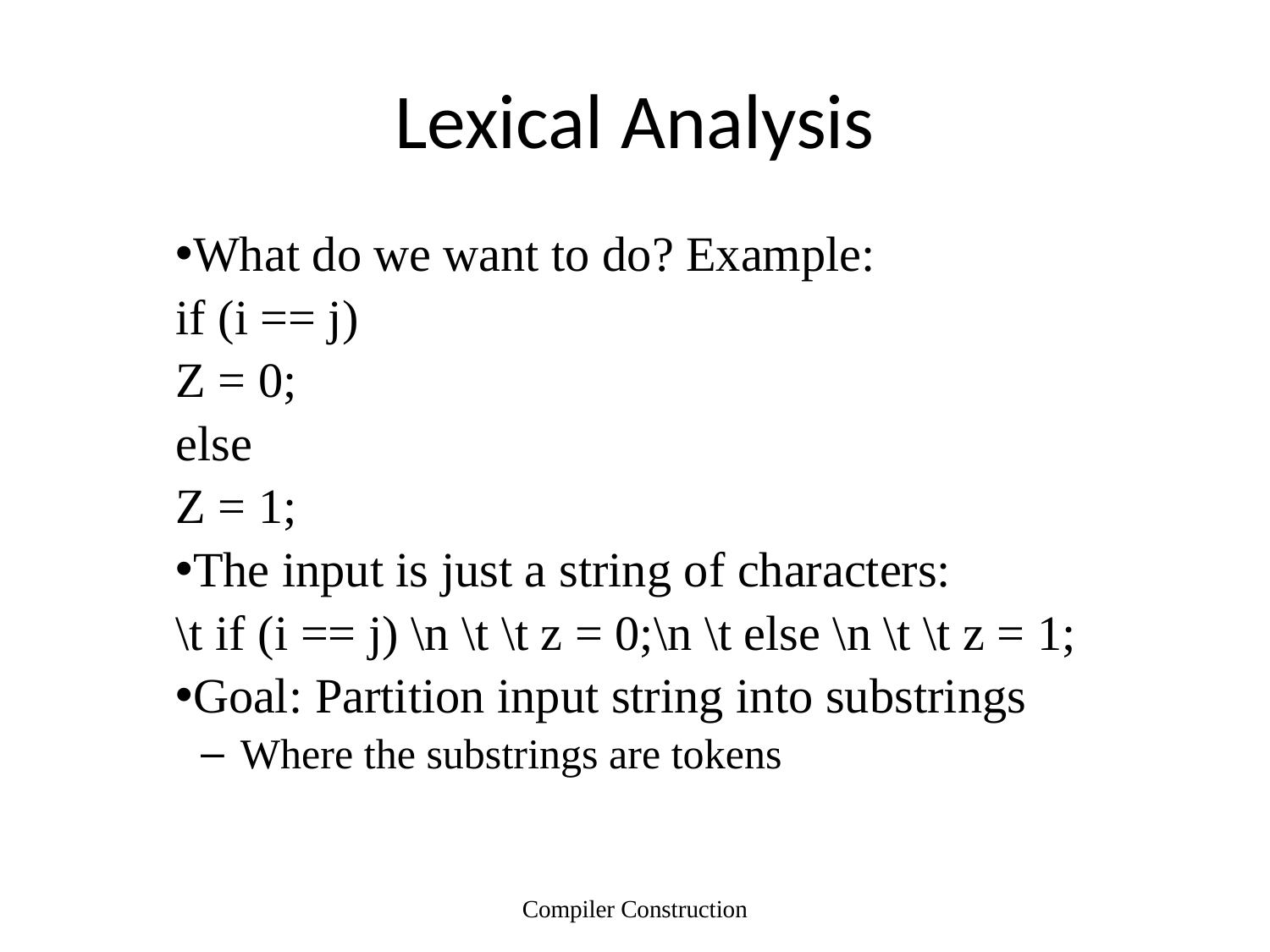

# Lexical Analysis
What do we want to do? Example:
if (i == j)
Z = 0;
else
Z = 1;
The input is just a string of characters:
\t if (i == j) \n \t \t z = 0;\n \t else \n \t \t z = 1;
Goal: Partition input string into substrings
Where the substrings are tokens

Compiler Construction